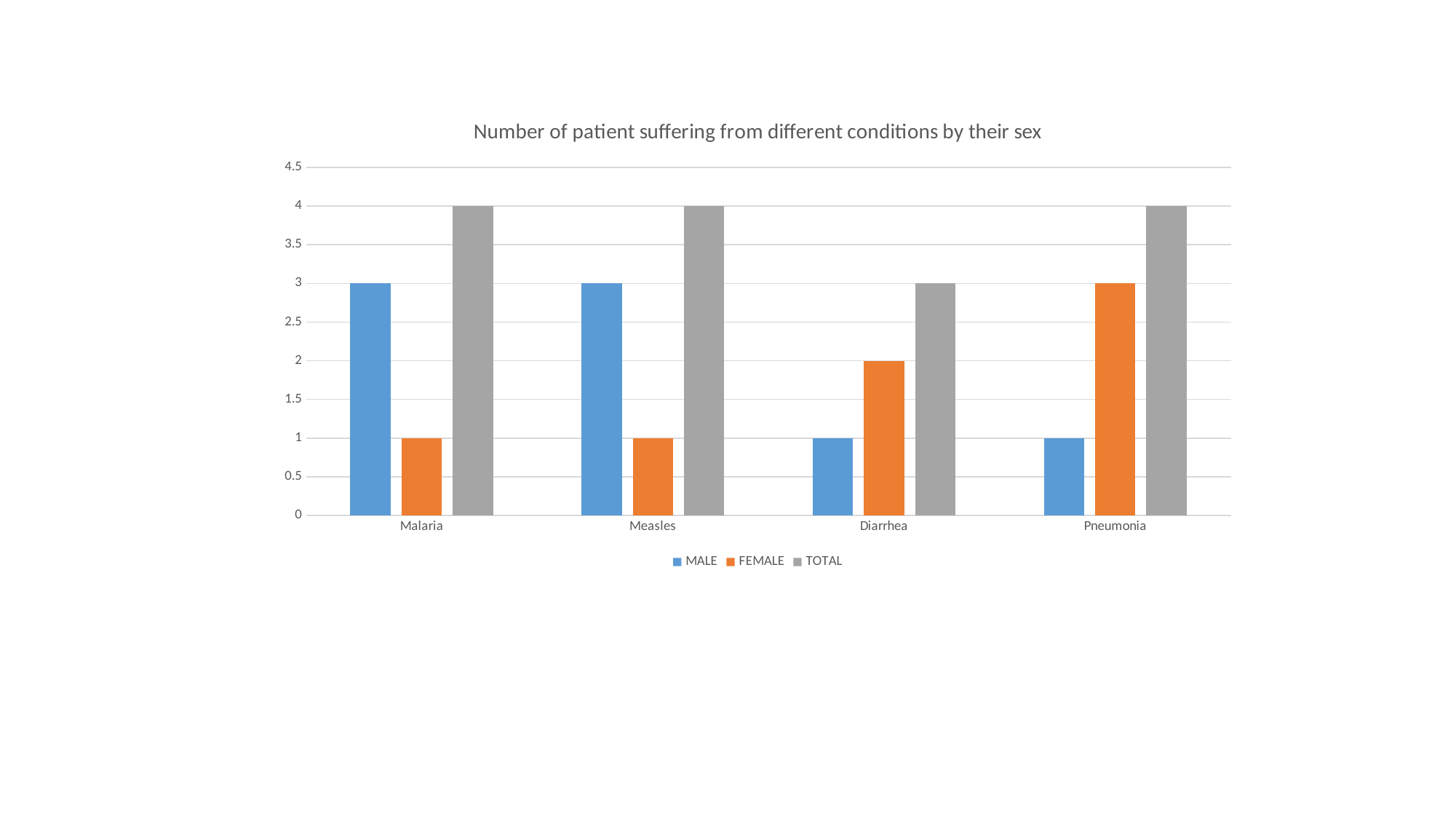

### Chart: Number of patient suffering from different conditions by their sex

| Category | MALE | FEMALE | TOTAL |
|---|---|---|---|
| Malaria | 3.0 | 1.0 | 4.0 |
| Measles | 3.0 | 1.0 | 4.0 |
| Diarrhea | 1.0 | 2.0 | 3.0 |
| Pneumonia | 1.0 | 3.0 | 4.0 |